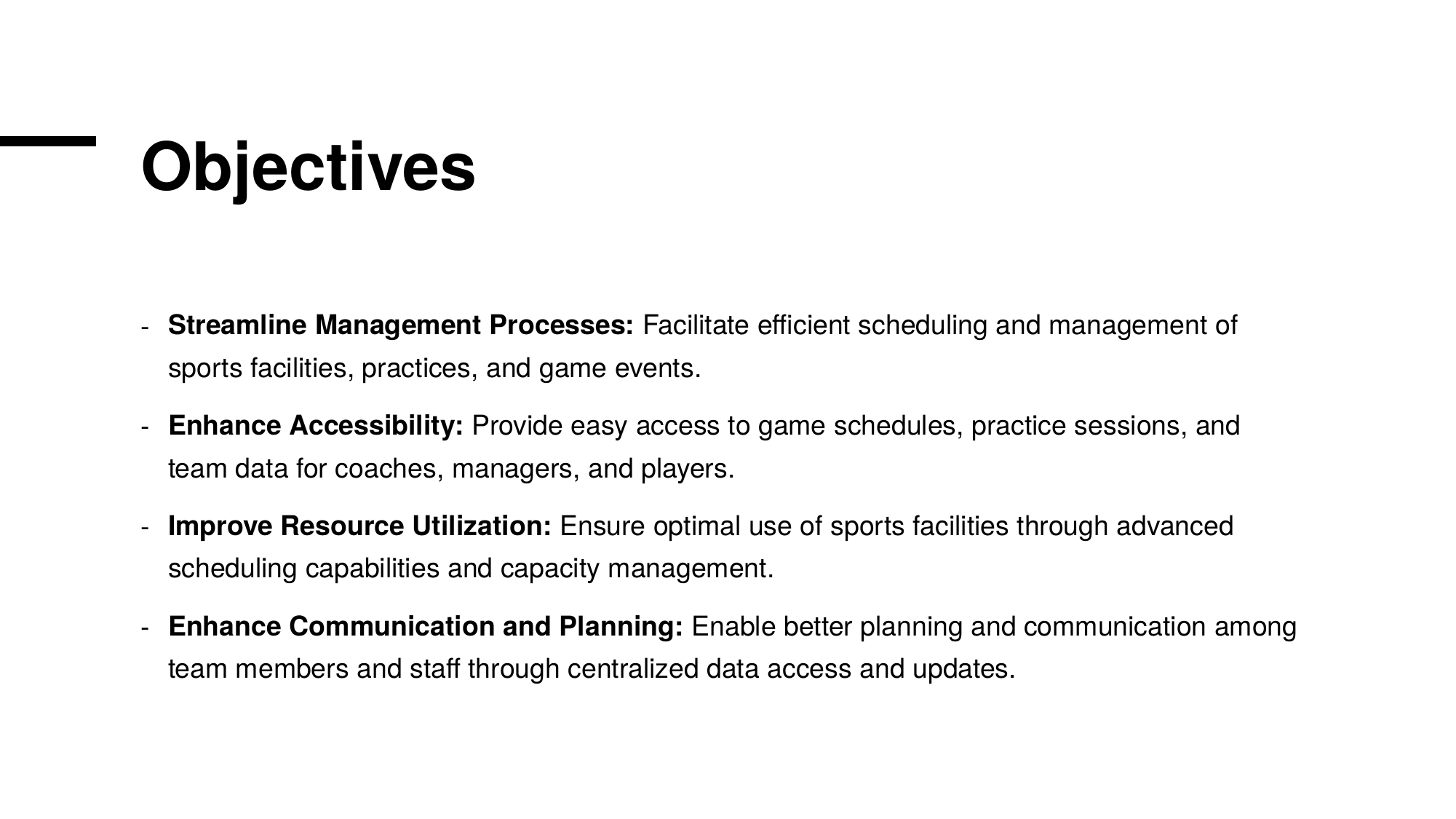

# Objectives
Streamline Management Processes: Facilitate efficient scheduling and management of sports facilities, practices, and game events.
Enhance Accessibility: Provide easy access to game schedules, practice sessions, and team data for coaches, managers, and players.
Improve Resource Utilization: Ensure optimal use of sports facilities through advanced scheduling capabilities and capacity management.
Enhance Communication and Planning: Enable better planning and communication among team members and staff through centralized data access and updates.